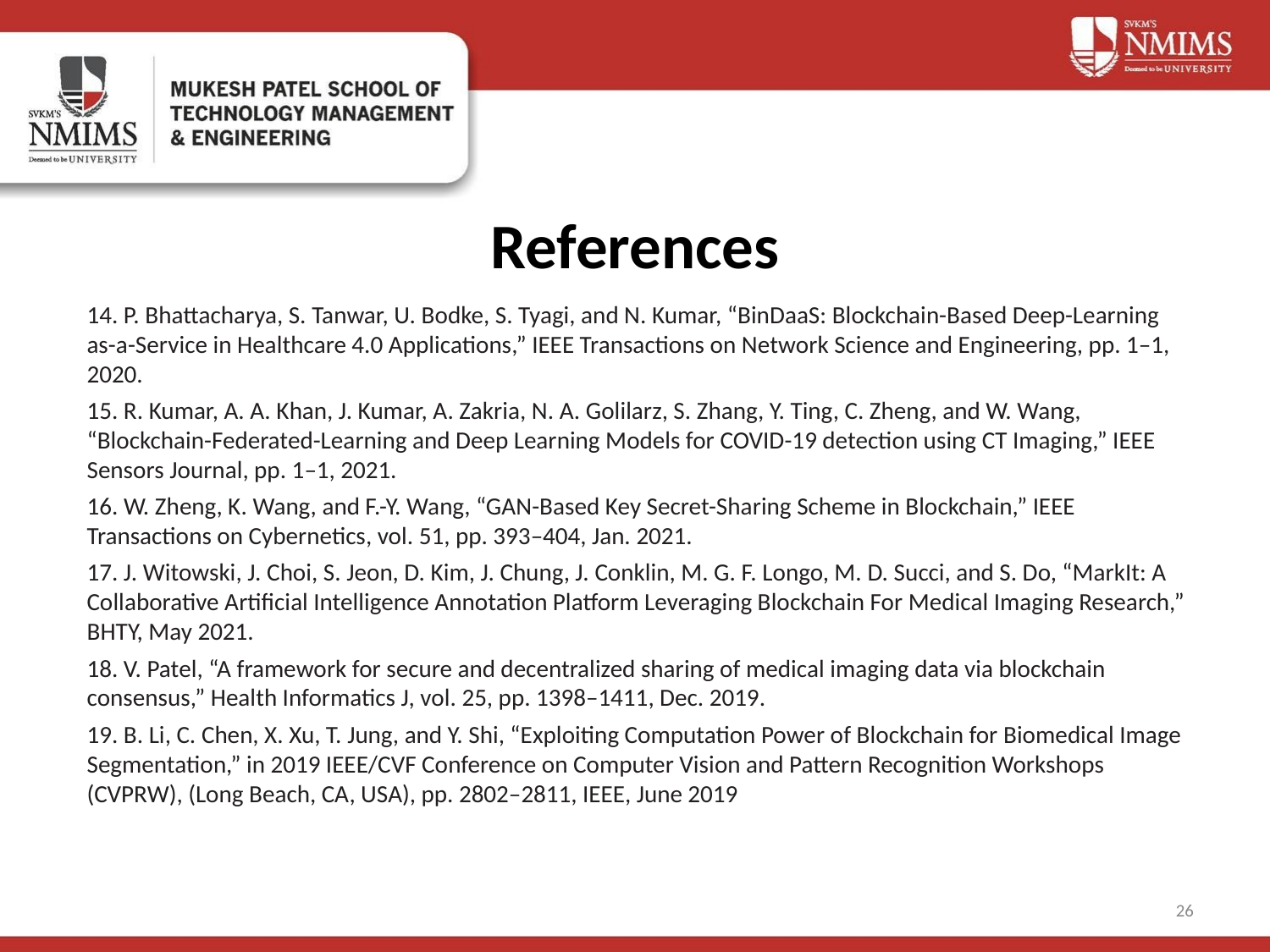

# References
14. P. Bhattacharya, S. Tanwar, U. Bodke, S. Tyagi, and N. Kumar, “BinDaaS: Blockchain-Based Deep-Learning as-a-Service in Healthcare 4.0 Applications,” IEEE Transactions on Network Science and Engineering, pp. 1–1, 2020.
15. R. Kumar, A. A. Khan, J. Kumar, A. Zakria, N. A. Golilarz, S. Zhang, Y. Ting, C. Zheng, and W. Wang, “Blockchain-Federated-Learning and Deep Learning Models for COVID-19 detection using CT Imaging,” IEEE Sensors Journal, pp. 1–1, 2021.
16. W. Zheng, K. Wang, and F.-Y. Wang, “GAN-Based Key Secret-Sharing Scheme in Blockchain,” IEEE Transactions on Cybernetics, vol. 51, pp. 393–404, Jan. 2021.
17. J. Witowski, J. Choi, S. Jeon, D. Kim, J. Chung, J. Conklin, M. G. F. Longo, M. D. Succi, and S. Do, “MarkIt: A Collaborative Artificial Intelligence Annotation Platform Leveraging Blockchain For Medical Imaging Research,” BHTY, May 2021.
18. V. Patel, “A framework for secure and decentralized sharing of medical imaging data via blockchain consensus,” Health Informatics J, vol. 25, pp. 1398–1411, Dec. 2019.
19. B. Li, C. Chen, X. Xu, T. Jung, and Y. Shi, “Exploiting Computation Power of Blockchain for Biomedical Image Segmentation,” in 2019 IEEE/CVF Conference on Computer Vision and Pattern Recognition Workshops (CVPRW), (Long Beach, CA, USA), pp. 2802–2811, IEEE, June 2019
26